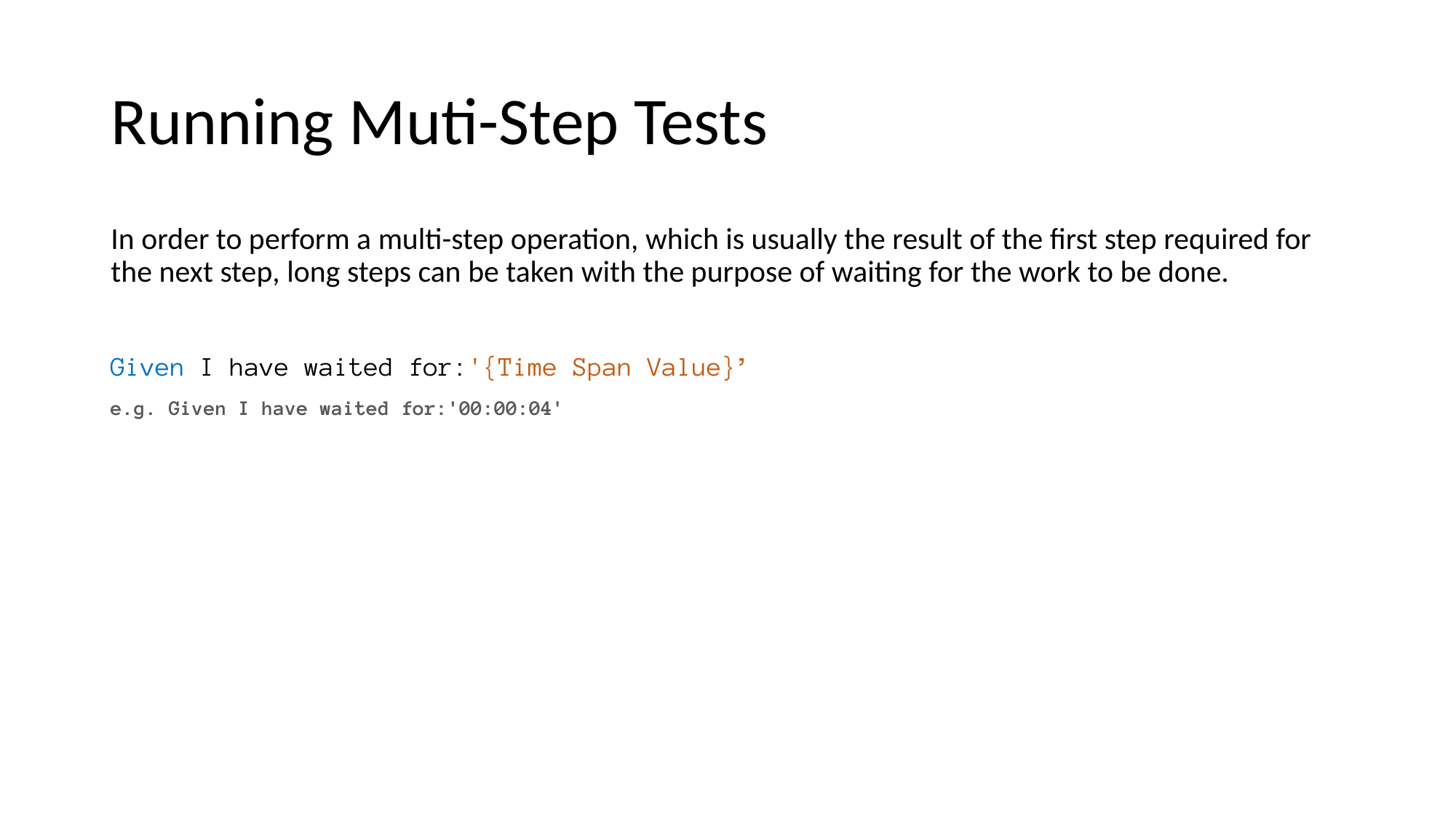

# Running Muti-Step Tests
In order to perform a multi-step operation, which is usually the result of the first step required for the next step, long steps can be taken with the purpose of waiting for the work to be done.

Given I have waited for:'{Time Span Value}’
e.g. Given I have waited for:'00:00:04'